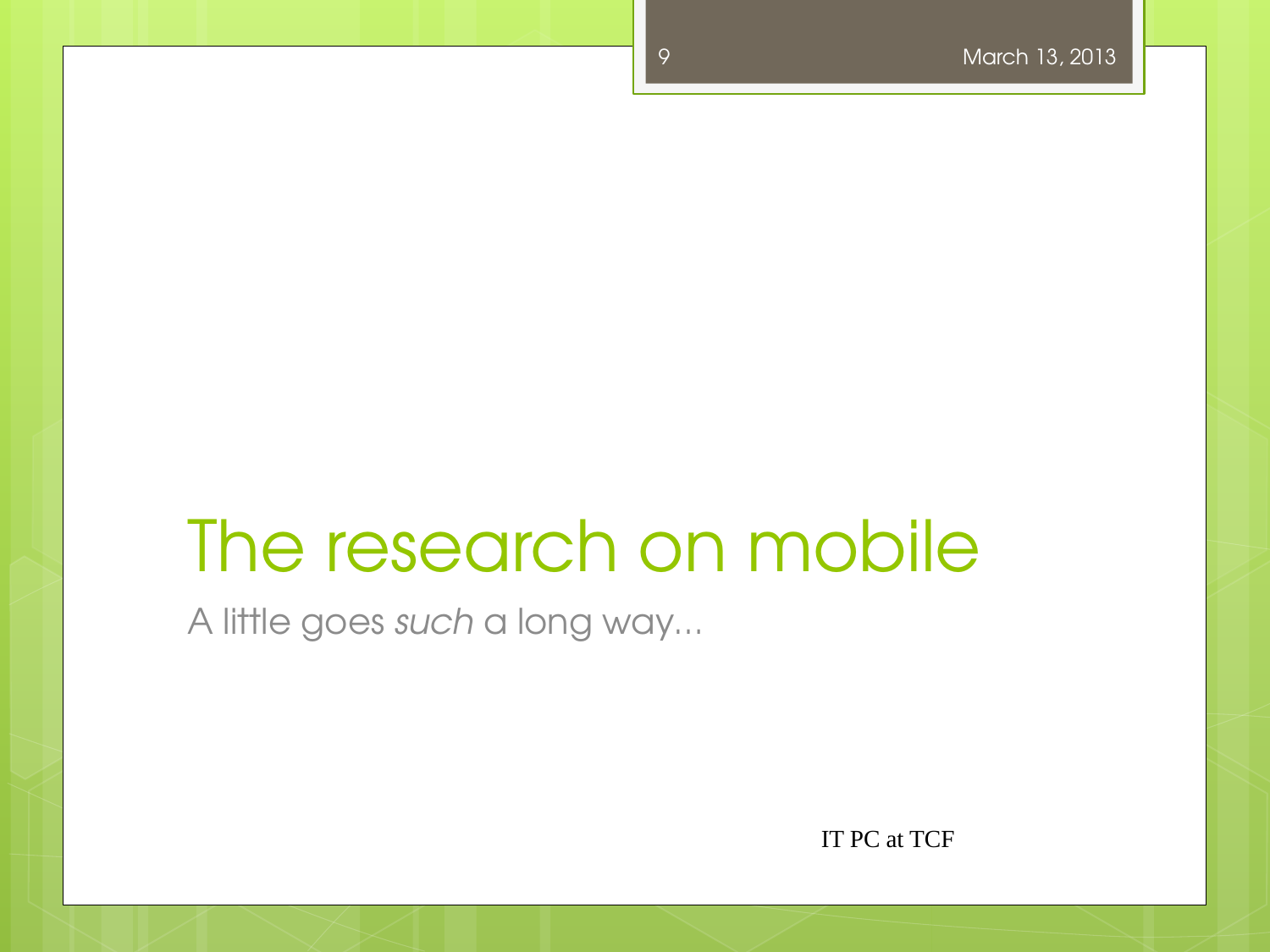

9
March 13, 2013
# The research on mobile
A little goes such a long way…
IT PC at TCF